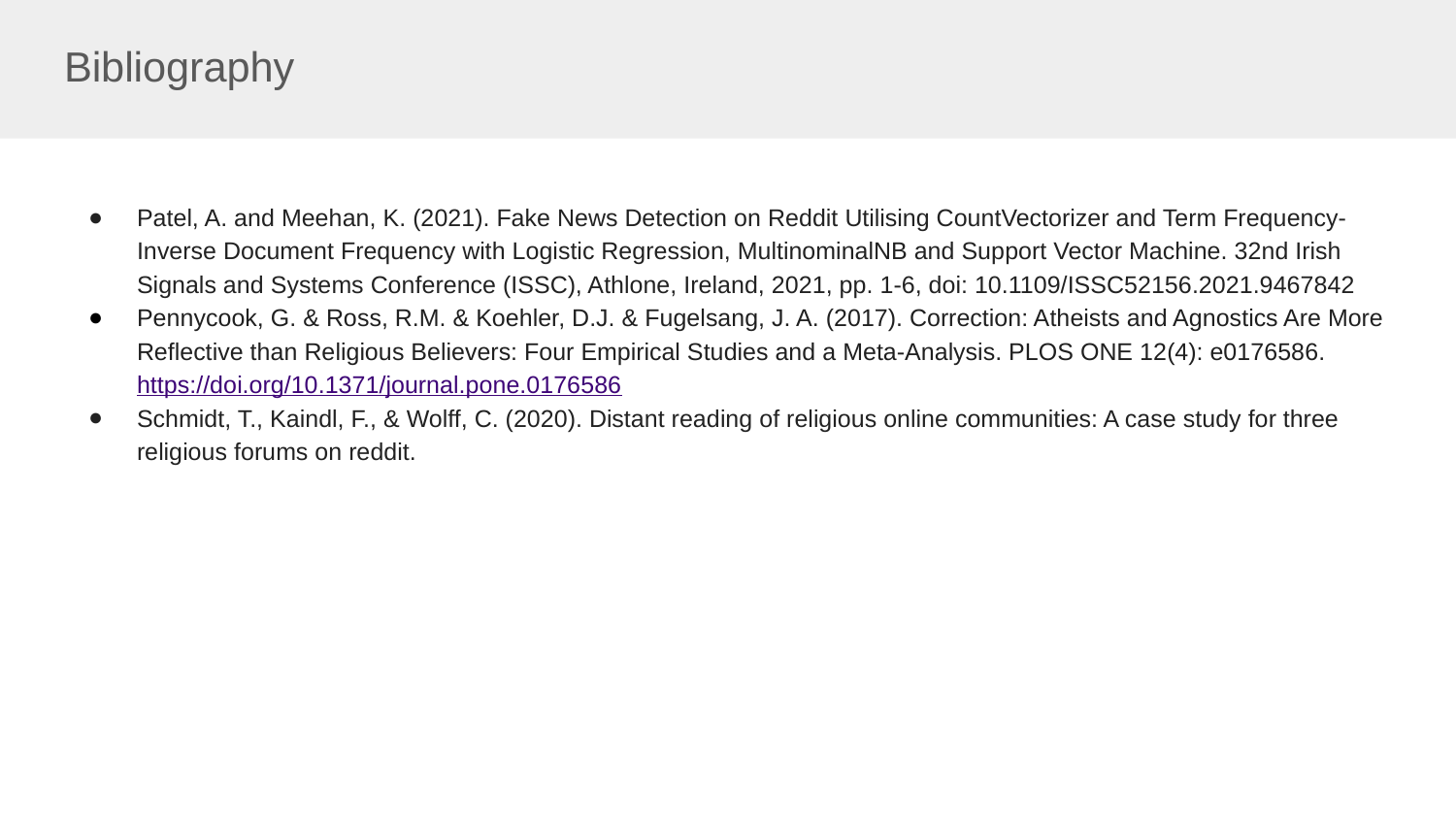

Bibliography
Patel, A. and Meehan, K. (2021). Fake News Detection on Reddit Utilising CountVectorizer and Term Frequency-Inverse Document Frequency with Logistic Regression, MultinominalNB and Support Vector Machine. 32nd Irish Signals and Systems Conference (ISSC), Athlone, Ireland, 2021, pp. 1-6, doi: 10.1109/ISSC52156.2021.9467842
Pennycook, G. & Ross, R.M. & Koehler, D.J. & Fugelsang, J. A. (2017). Correction: Atheists and Agnostics Are More Reflective than Religious Believers: Four Empirical Studies and a Meta-Analysis. PLOS ONE 12(4): e0176586.https://doi.org/10.1371/journal.pone.0176586
Schmidt, T., Kaindl, F., & Wolff, C. (2020). Distant reading of religious online communities: A case study for three religious forums on reddit.